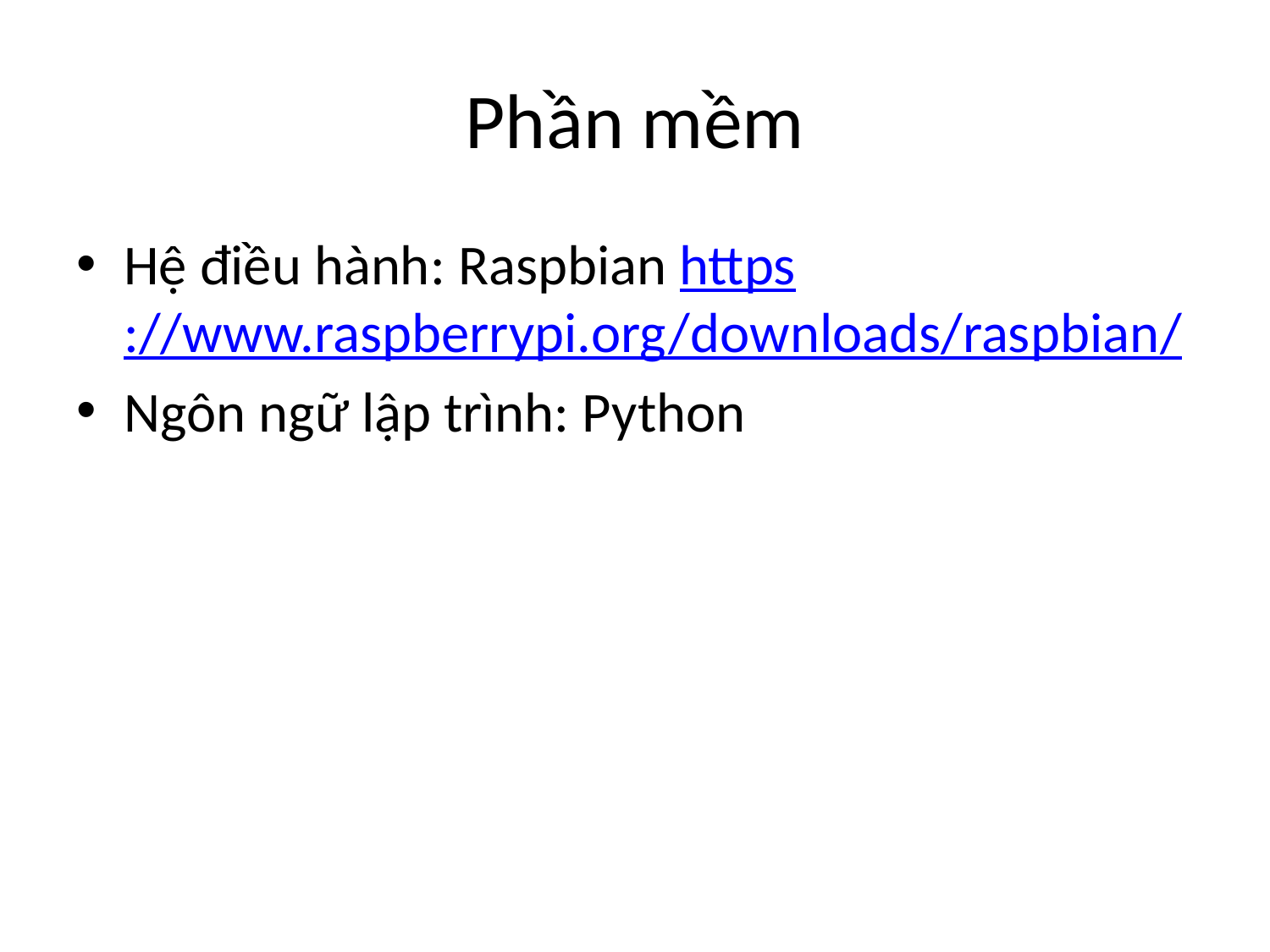

# Phần mềm
Hệ điều hành: Raspbian https://www.raspberrypi.org/downloads/raspbian/
Ngôn ngữ lập trình: Python